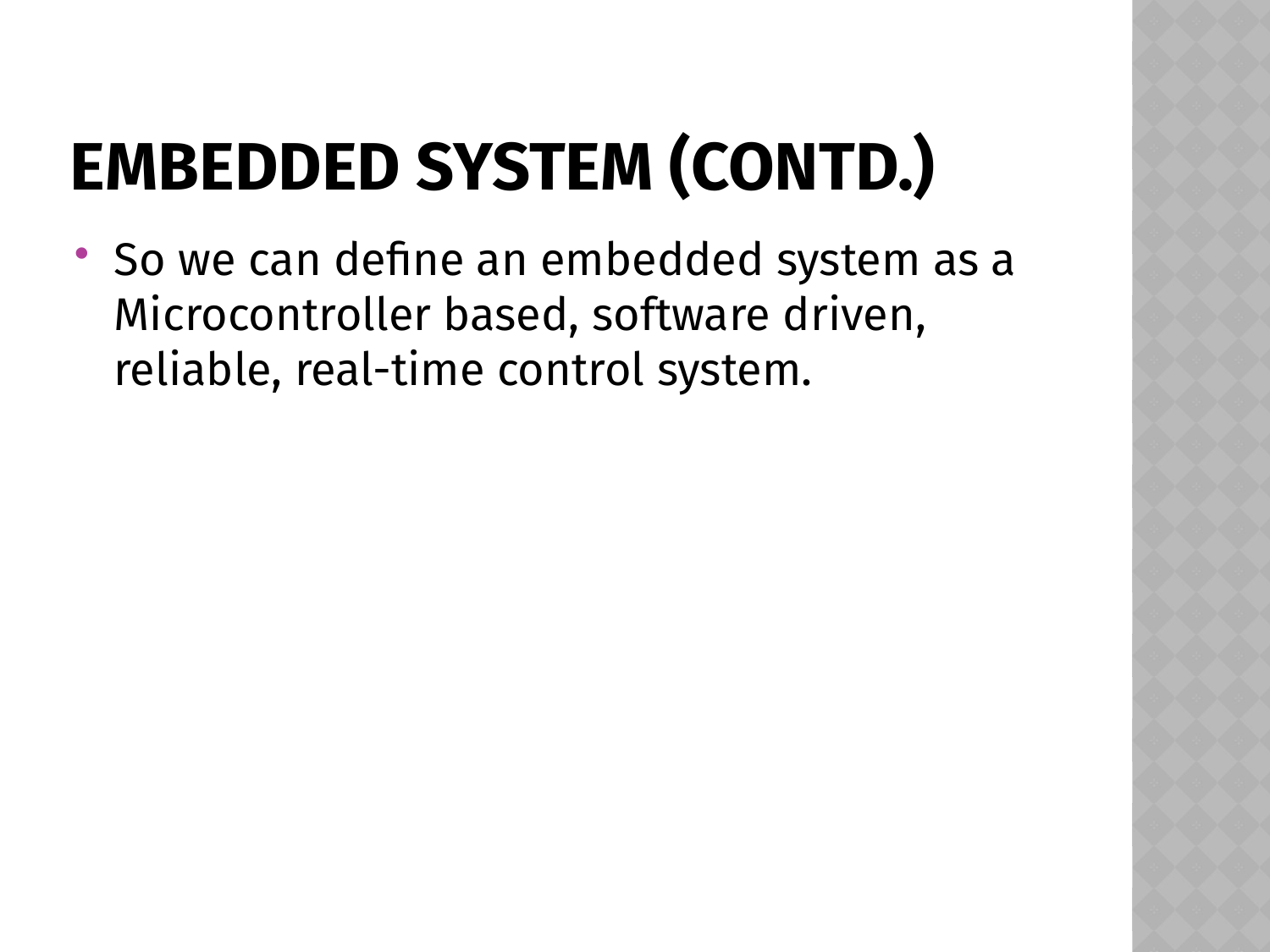

# Embedded system (contd.)
So we can define an embedded system as a Microcontroller based, software driven, reliable, real-time control system.